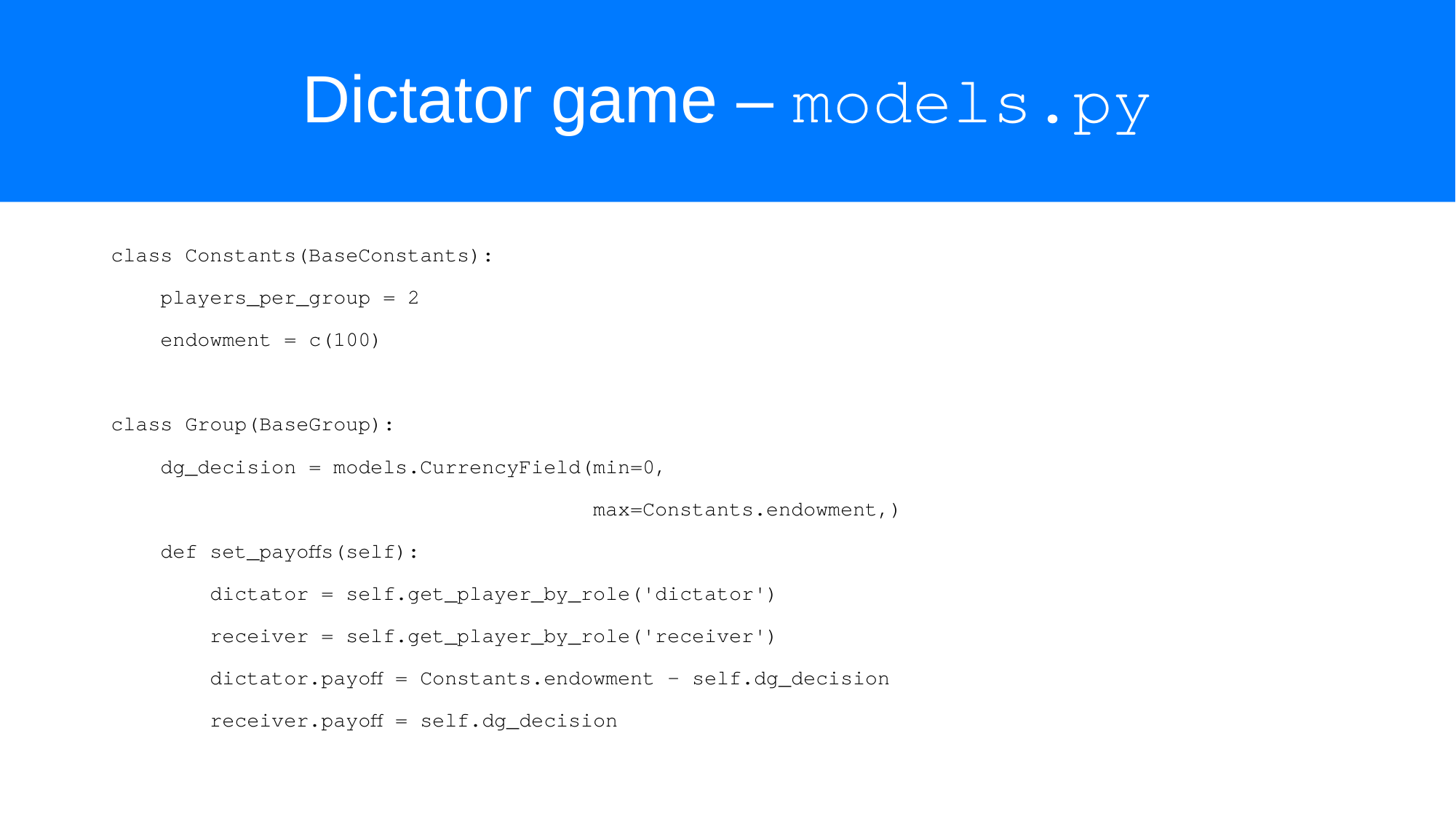

# Dictator game – models.py
class Constants(BaseConstants):
    players_per_group = 2
    endowment = c(100)
class Group(BaseGroup):
    dg_decision = models.CurrencyField(min=0,
                                       max=Constants.endowment,)
    def set_payoffs(self):
        dictator = self.get_player_by_role('dictator')
        receiver = self.get_player_by_role('receiver')
        dictator.payoff = Constants.endowment - self.dg_decision
        receiver.payoff = self.dg_decision